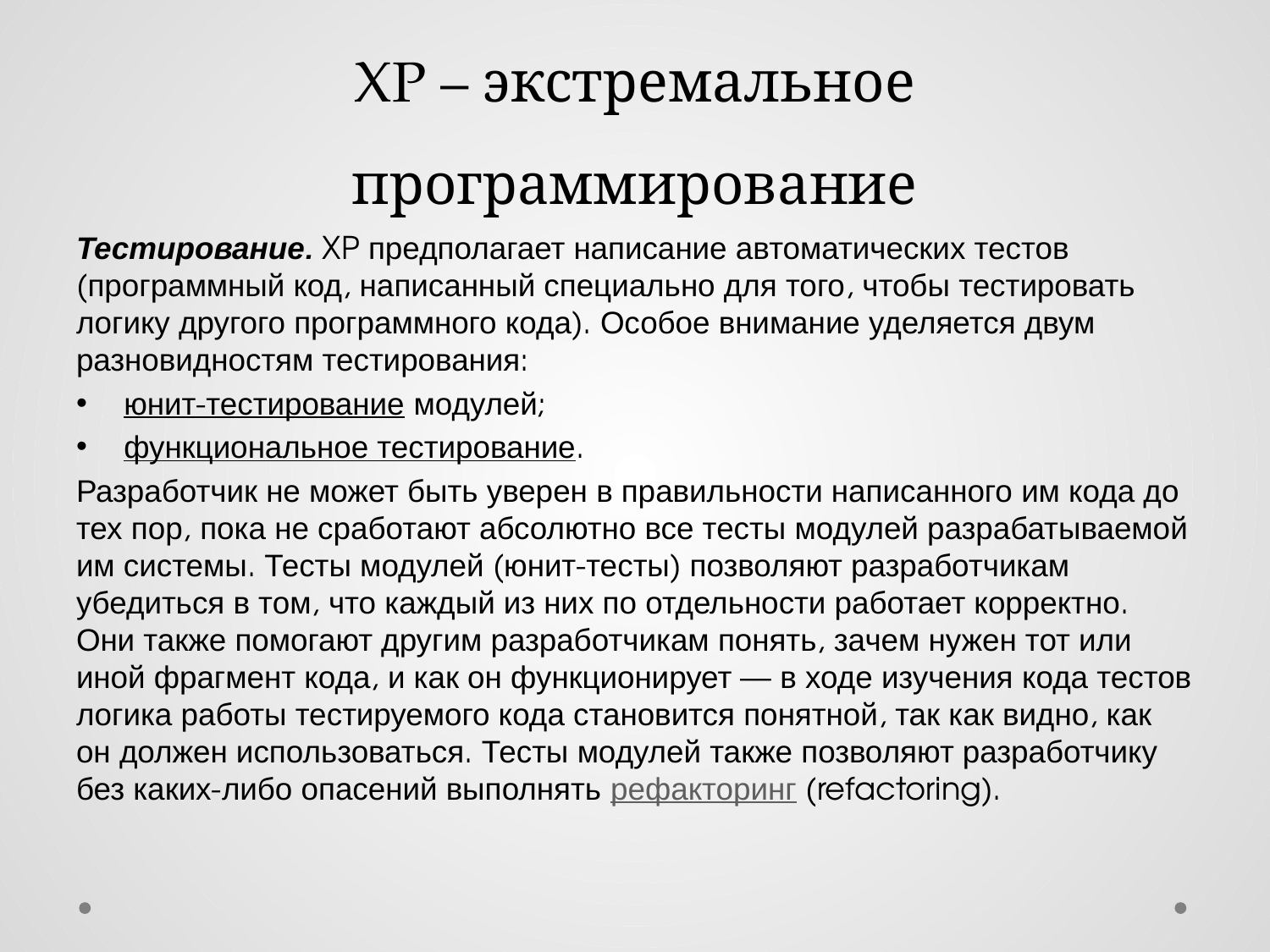

# XP – экстремальное программирование
Тестирование. XP предполагает написание автоматических тестов (программный код, написанный специально для того, чтобы тестировать логику другого программного кода). Особое внимание уделяется двум разновидностям тестирования:
юнит-тестирование модулей;
функциональное тестирование.
Разработчик не может быть уверен в правильности написанного им кода до тех пор, пока не сработают абсолютно все тесты модулей разрабатываемой им системы. Тесты модулей (юнит-тесты) позволяют разработчикам убедиться в том, что каждый из них по отдельности работает корректно. Они также помогают другим разработчикам понять, зачем нужен тот или иной фрагмент кода, и как он функционирует — в ходе изучения кода тестов логика работы тестируемого кода становится понятной, так как видно, как он должен использоваться. Тесты модулей также позволяют разработчику без каких-либо опасений выполнять рефакторинг (refactoring).